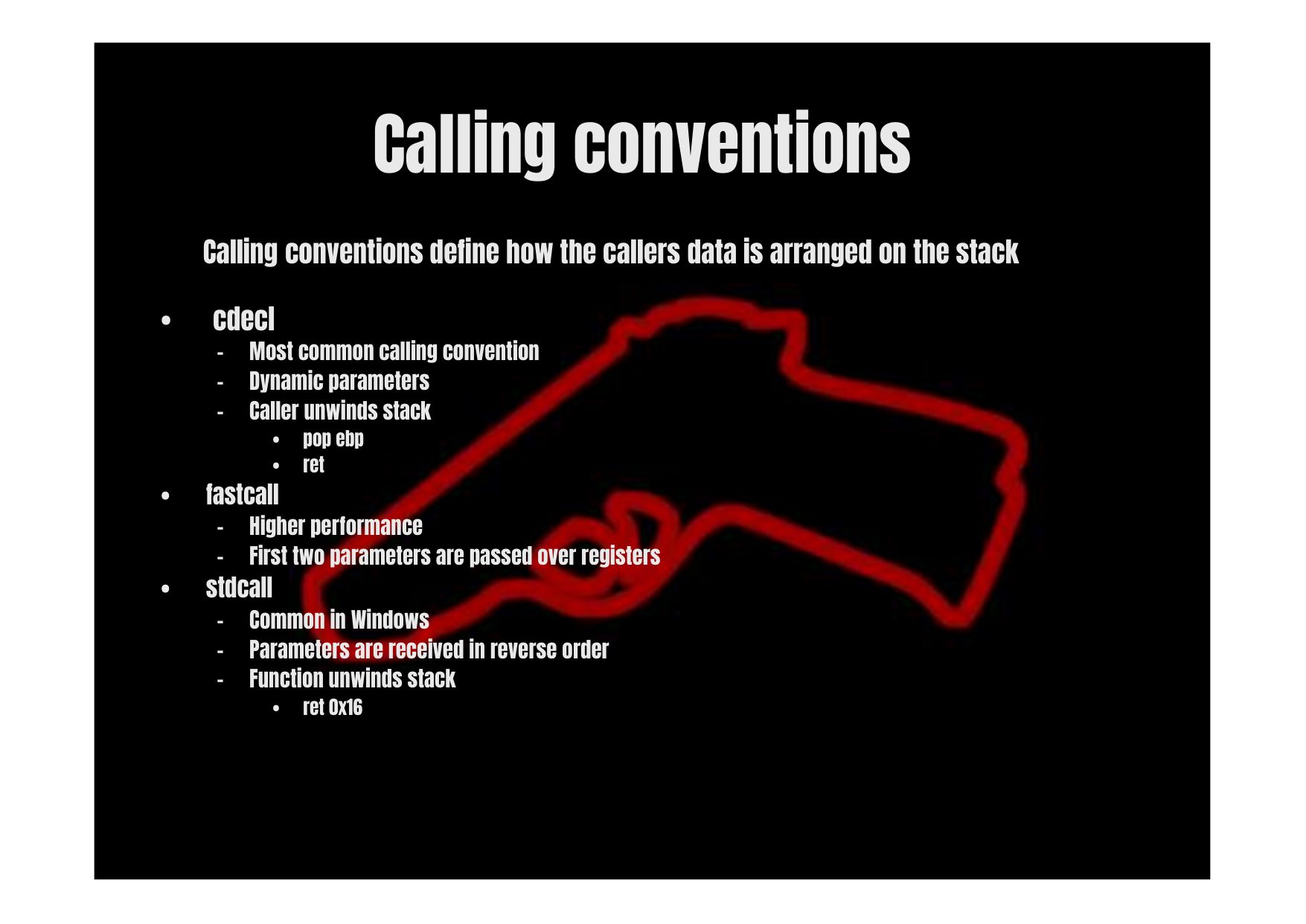

Calling conventions
Calling conventions define how the callers data is arranged on the stack
•      cdecl
–     Most common calling convention
–     Dynamic parameters
–     Caller unwinds stack
•     pop ebp
•     ret
•      fastcall
–     Higher performance
–     First two parameters are passed over registers
•      stdcall
–     Common in Windows
–     Parameters are received in reverse order
–     Function unwinds stack
•     ret 0x16